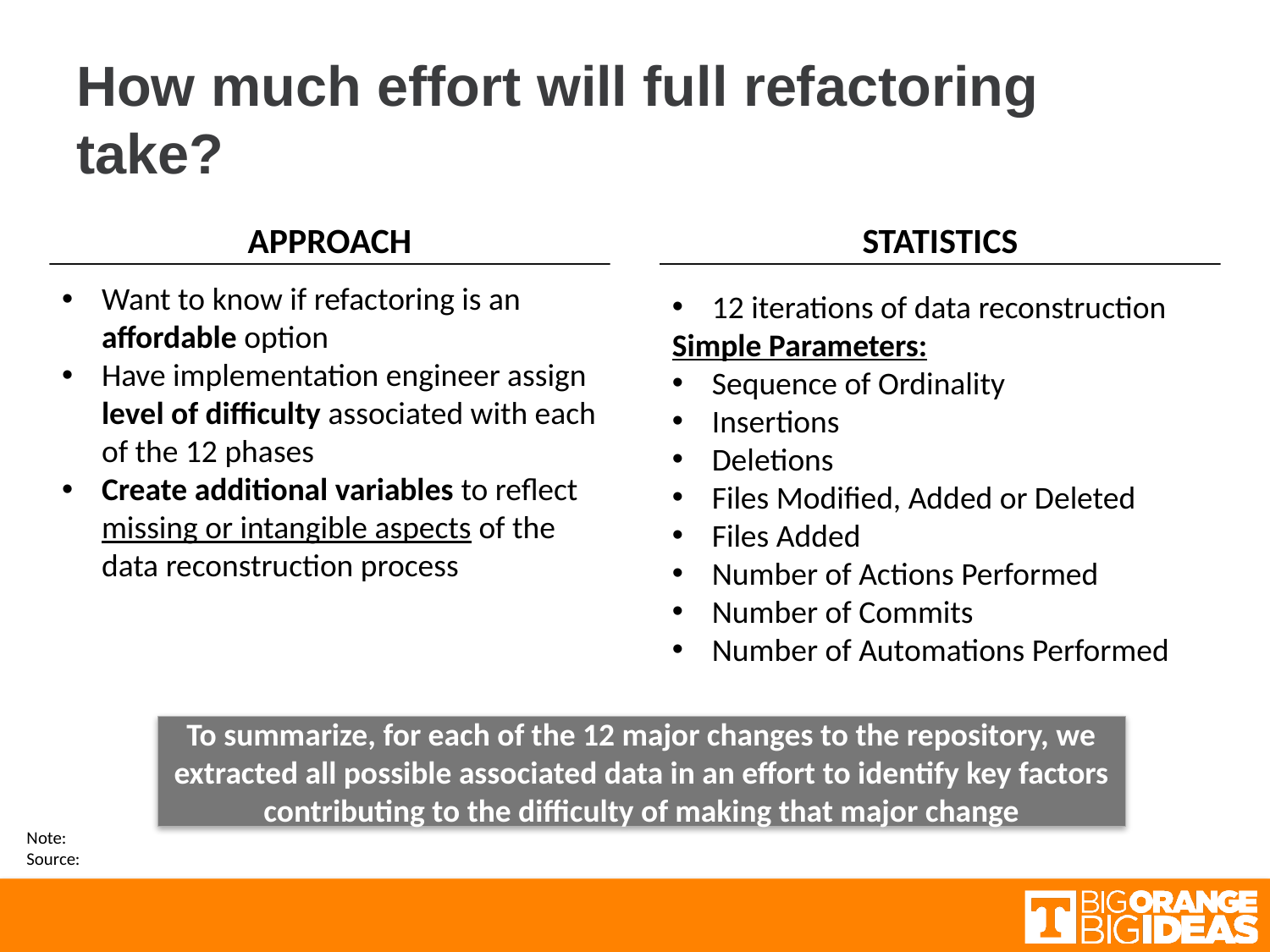

# How much effort will full refactoring take?
Approach
Statistics
Want to know if refactoring is an affordable option
Have implementation engineer assign level of difficulty associated with each of the 12 phases
Create additional variables to reflect missing or intangible aspects of the data reconstruction process

12 iterations of data reconstruction
Simple Parameters:
Sequence of Ordinality
Insertions
Deletions
Files Modified, Added or Deleted
Files Added
Number of Actions Performed
Number of Commits
Number of Automations Performed

To summarize, for each of the 12 major changes to the repository, we extracted all possible associated data in an effort to identify key factors contributing to the difficulty of making that major change
Note:
Source: